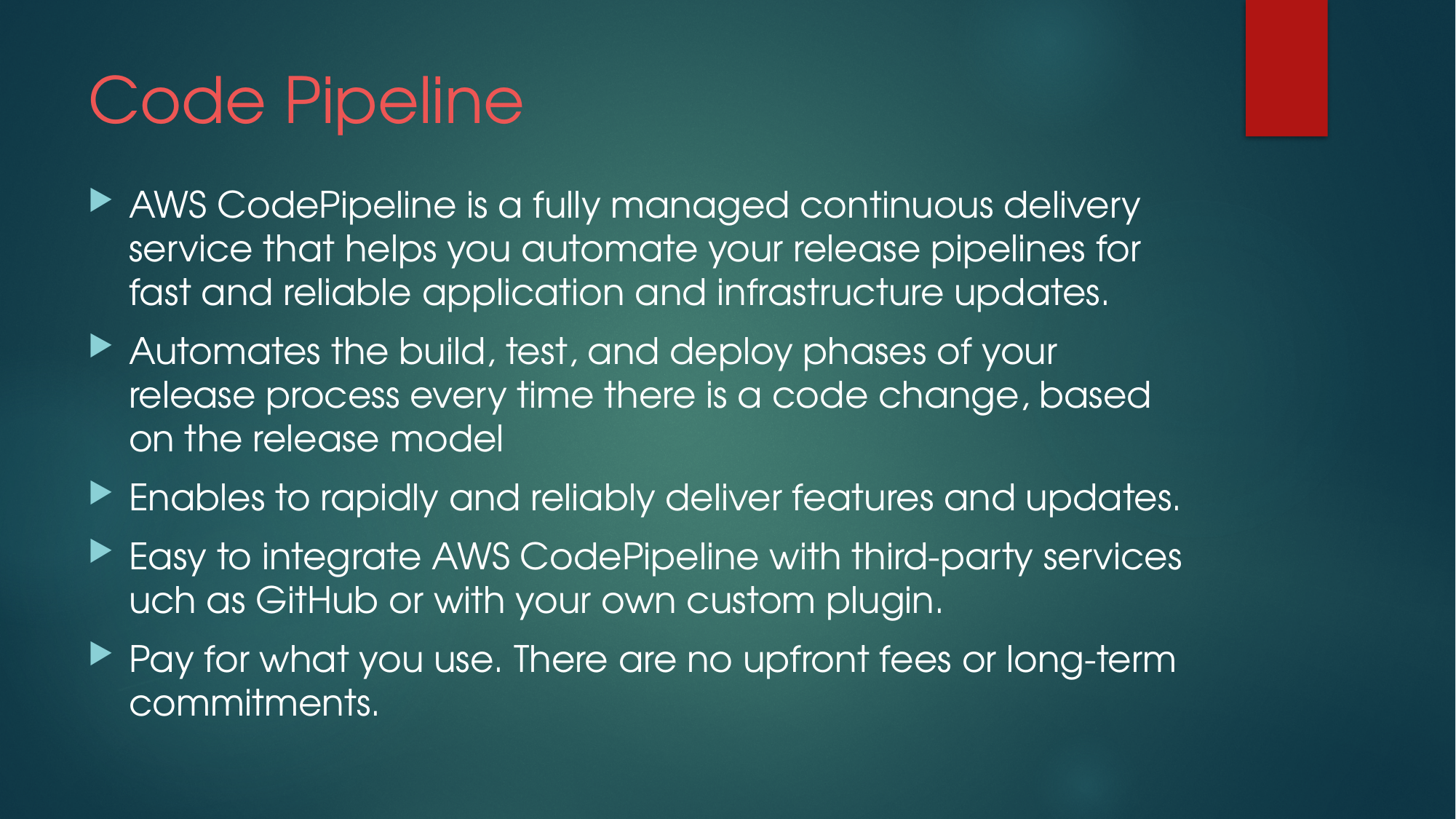

# Code Pipeline
AWS CodePipeline is a fully managed continuous delivery service that helps you automate your release pipelines for fast and reliable application and infrastructure updates.
Automates the build, test, and deploy phases of your release process every time there is a code change, based on the release model
Enables to rapidly and reliably deliver features and updates.
Easy to integrate AWS CodePipeline with third-party services uch as GitHub or with your own custom plugin.
Pay for what you use. There are no upfront fees or long-term commitments.